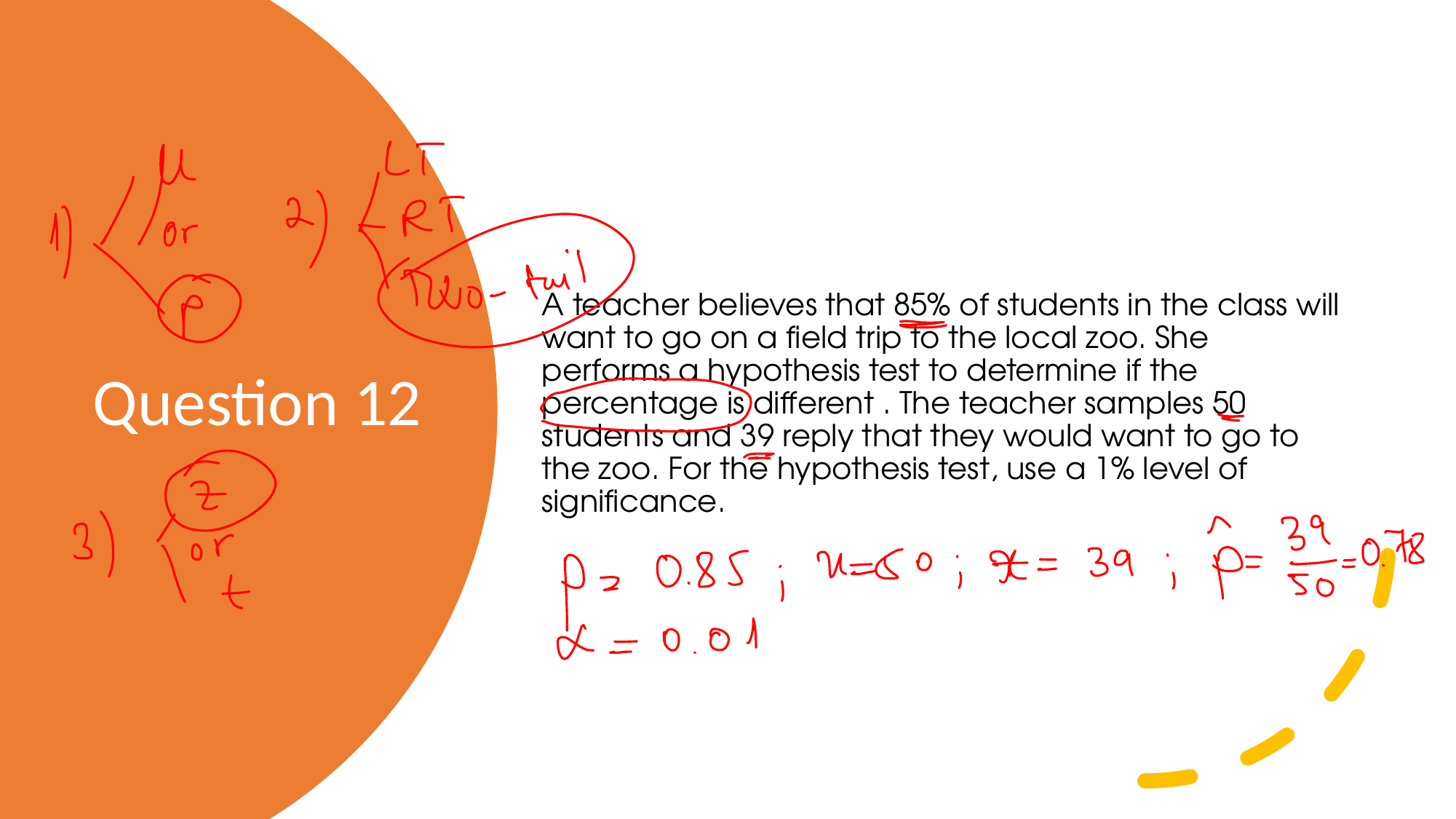

A teacher believes that 85% of students in the class will want to go on a field trip to the local zoo. She performs a hypothesis test to determine if the percentage is different . The teacher samples 50 students and 39 reply that they would want to go to the zoo. For the hypothesis test, use a 1% level of significance.
# Question 12